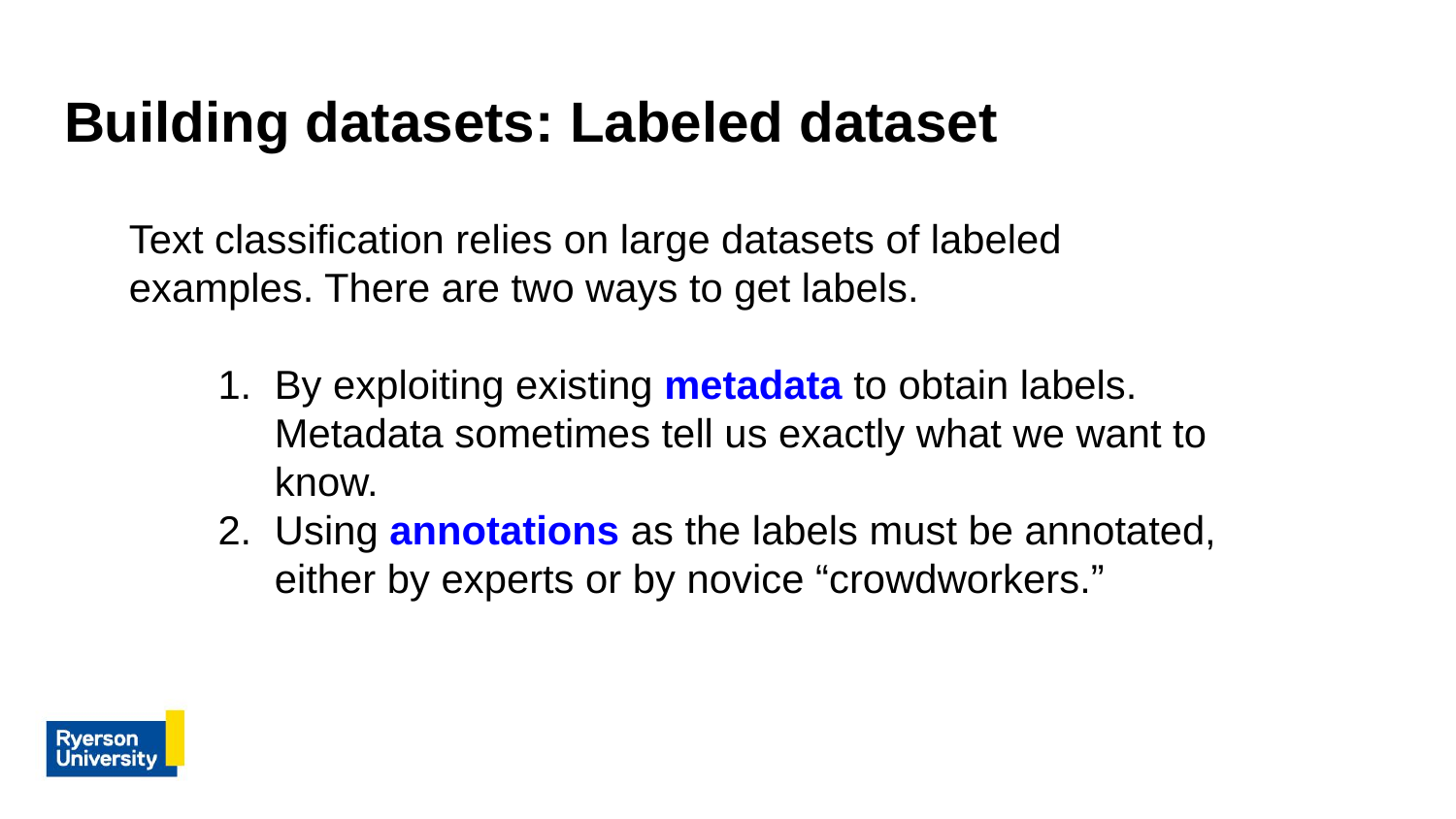

# Building datasets: Labeled dataset

Text classification relies on large datasets of labeled examples. There are two ways to get labels.

By exploiting existing metadata to obtain labels. Metadata sometimes tell us exactly what we want to know.
Using annotations as the labels must be annotated, either by experts or by novice “crowdworkers.”